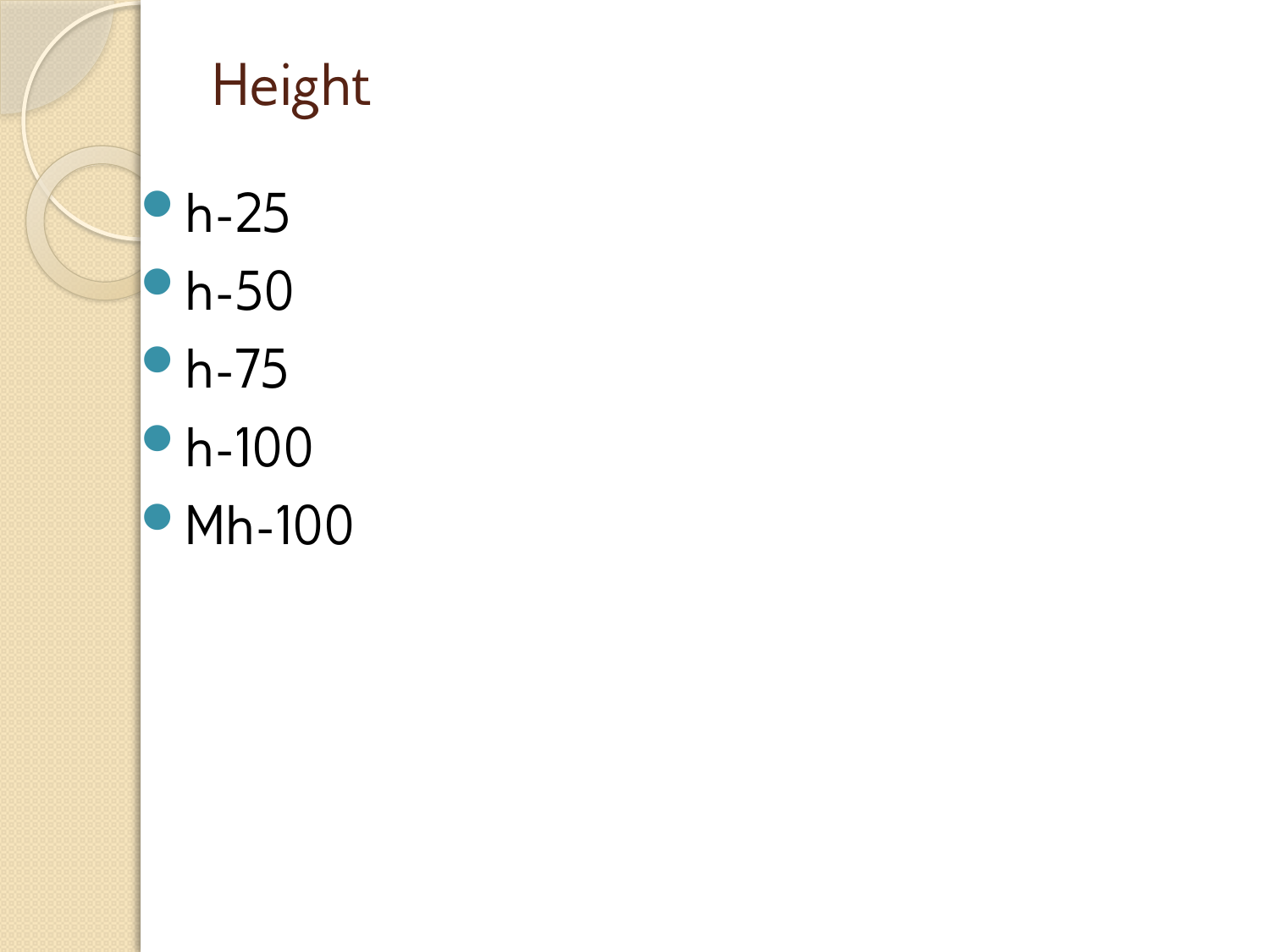

# Height
h-25
h-50
h-75
h-100
Mh-100